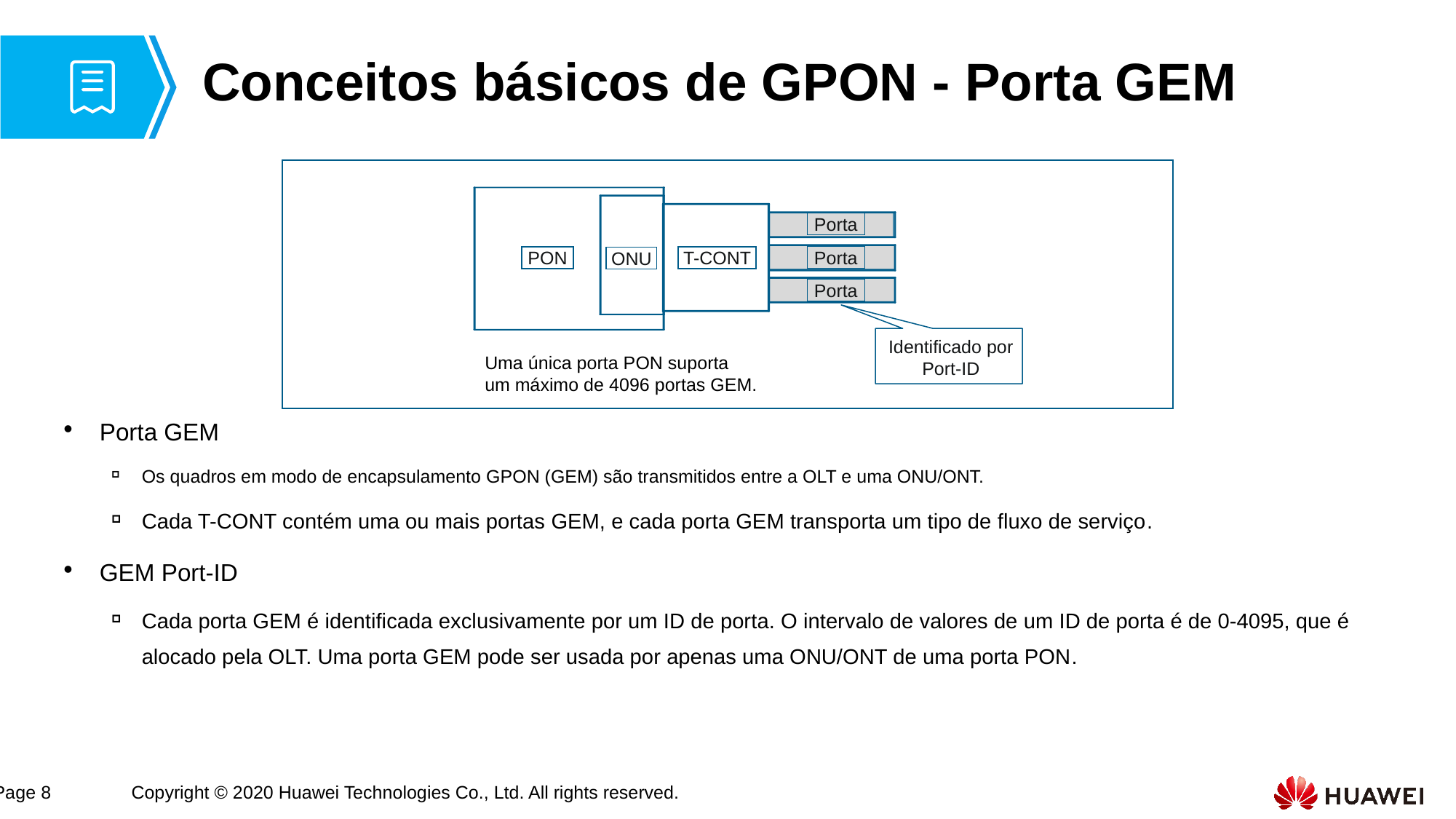

# Conceitos básicos de GPON - Porta GEM

Porta GEM
Os quadros em modo de encapsulamento GPON (GEM) são transmitidos entre a OLT e uma ONU/ONT.
Cada T-CONT contém uma ou mais portas GEM, e cada porta GEM transporta um tipo de fluxo de serviço.
GEM Port-ID
Cada porta GEM é identificada exclusivamente por um ID de porta. O intervalo de valores de um ID de porta é de 0-4095, que é alocado pela OLT. Uma porta GEM pode ser usada por apenas uma ONU/ONT de uma porta PON.

Porta

Porta
PON
T-CONT
ONU

Porta

Identificado por Port-ID
Uma única porta PON suporta um máximo de 4096 portas GEM.